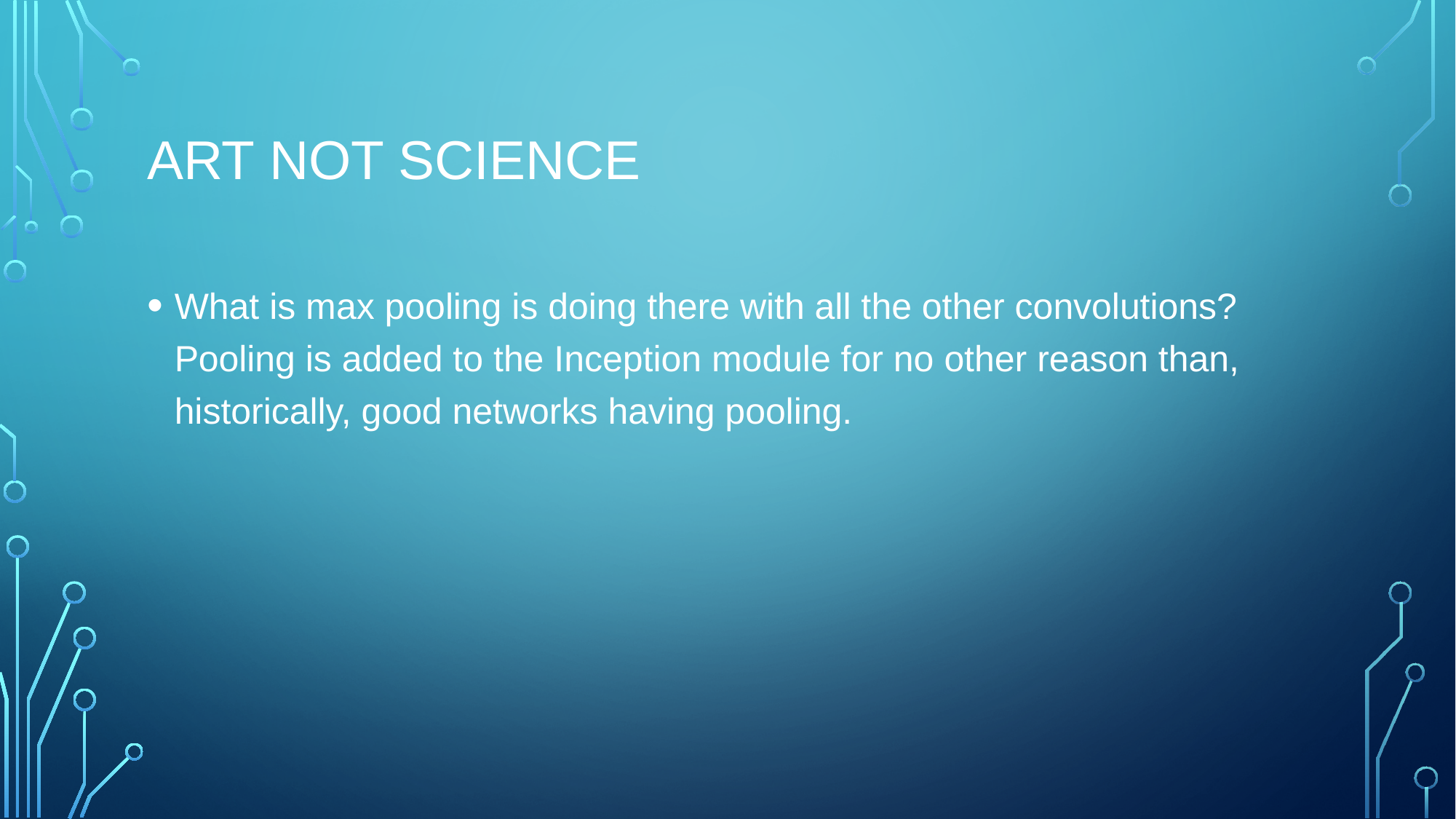

# Art not science
What is max pooling is doing there with all the other convolutions? Pooling is added to the Inception module for no other reason than, historically, good networks having pooling.